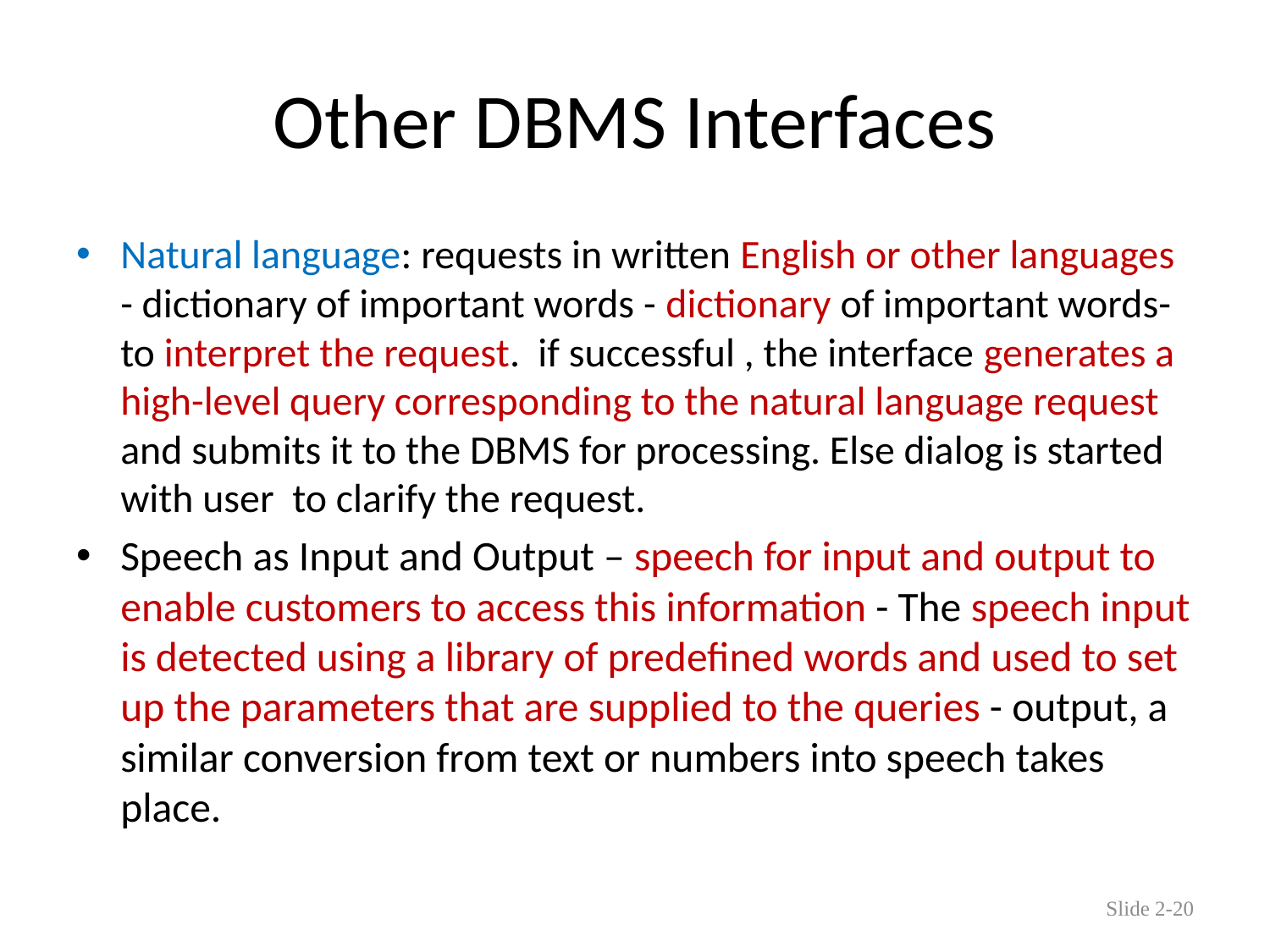

# Other DBMS Interfaces
Natural language: requests in written English or other languages - dictionary of important words - dictionary of important words- to interpret the request.  if successful , the interface generates a high-level query corresponding to the natural language request and submits it to the DBMS for processing. Else dialog is started with user  to clarify the request.
Speech as Input and Output – speech for input and output to enable customers to access this information - The speech input is detected using a library of predefined words and used to set up the parameters that are supplied to the queries - output, a similar conversion from text or numbers into speech takes place.
Slide 2-20